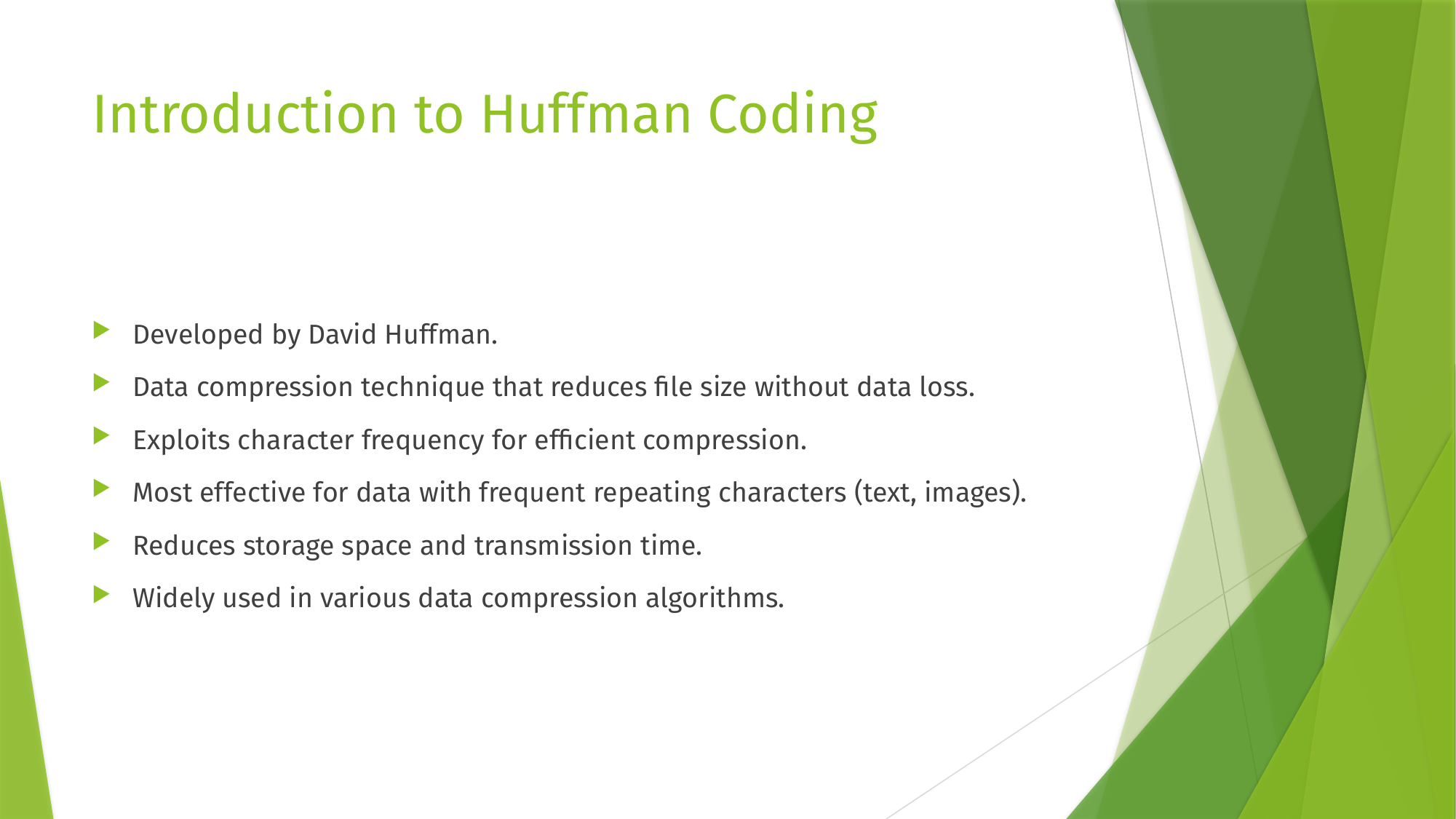

# Introduction to Huffman Coding

Developed by David Huffman.
Data compression technique that reduces file size without data loss.
Exploits character frequency for efficient compression.
Most effective for data with frequent repeating characters (text, images).
Reduces storage space and transmission time.
Widely used in various data compression algorithms.